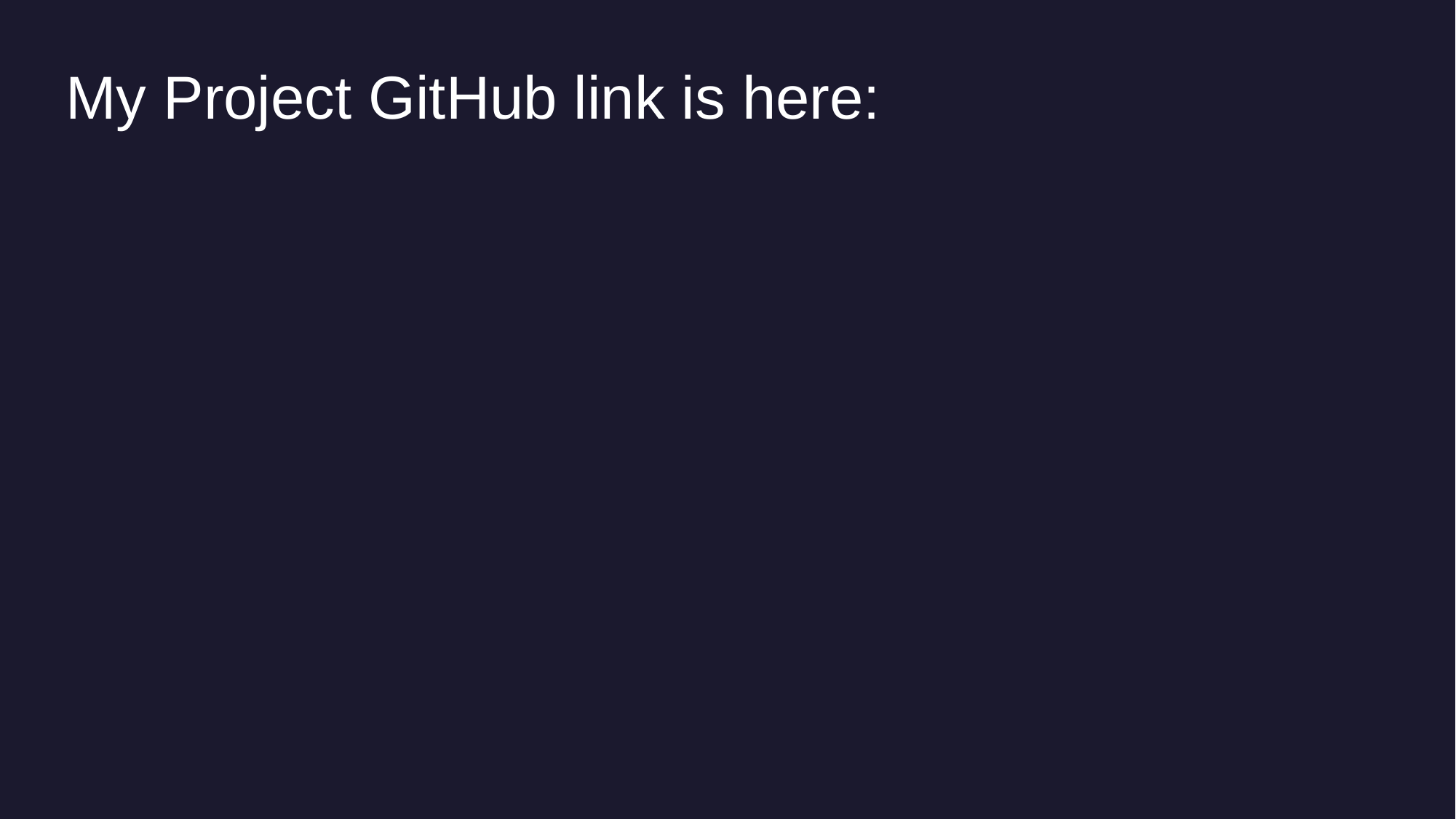

# My Project GitHub link is here: